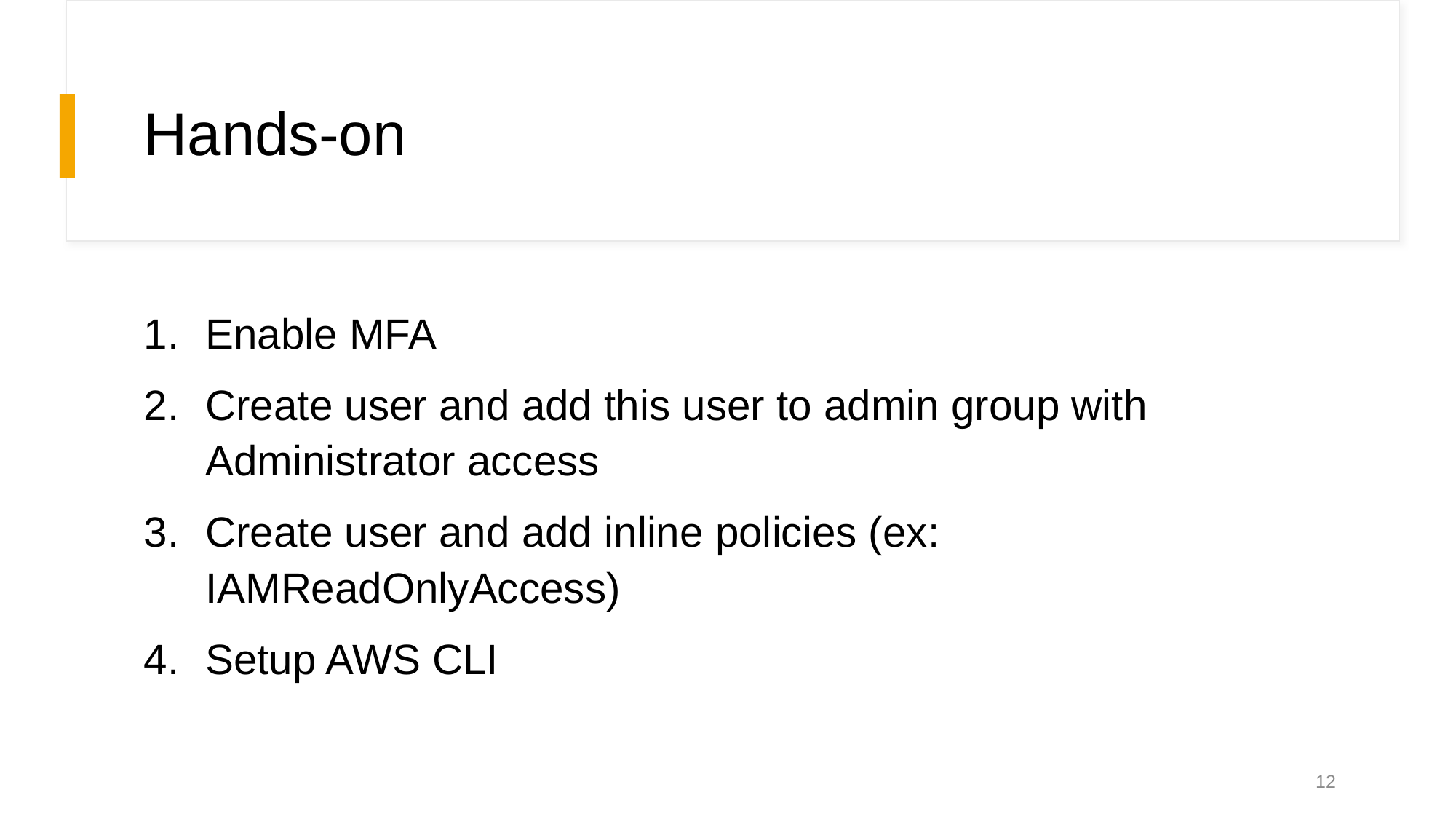

# Hands-on
Enable MFA
Create user and add this user to admin group with Administrator access
Create user and add inline policies (ex: IAMReadOnlyAccess)
Setup AWS CLI

12